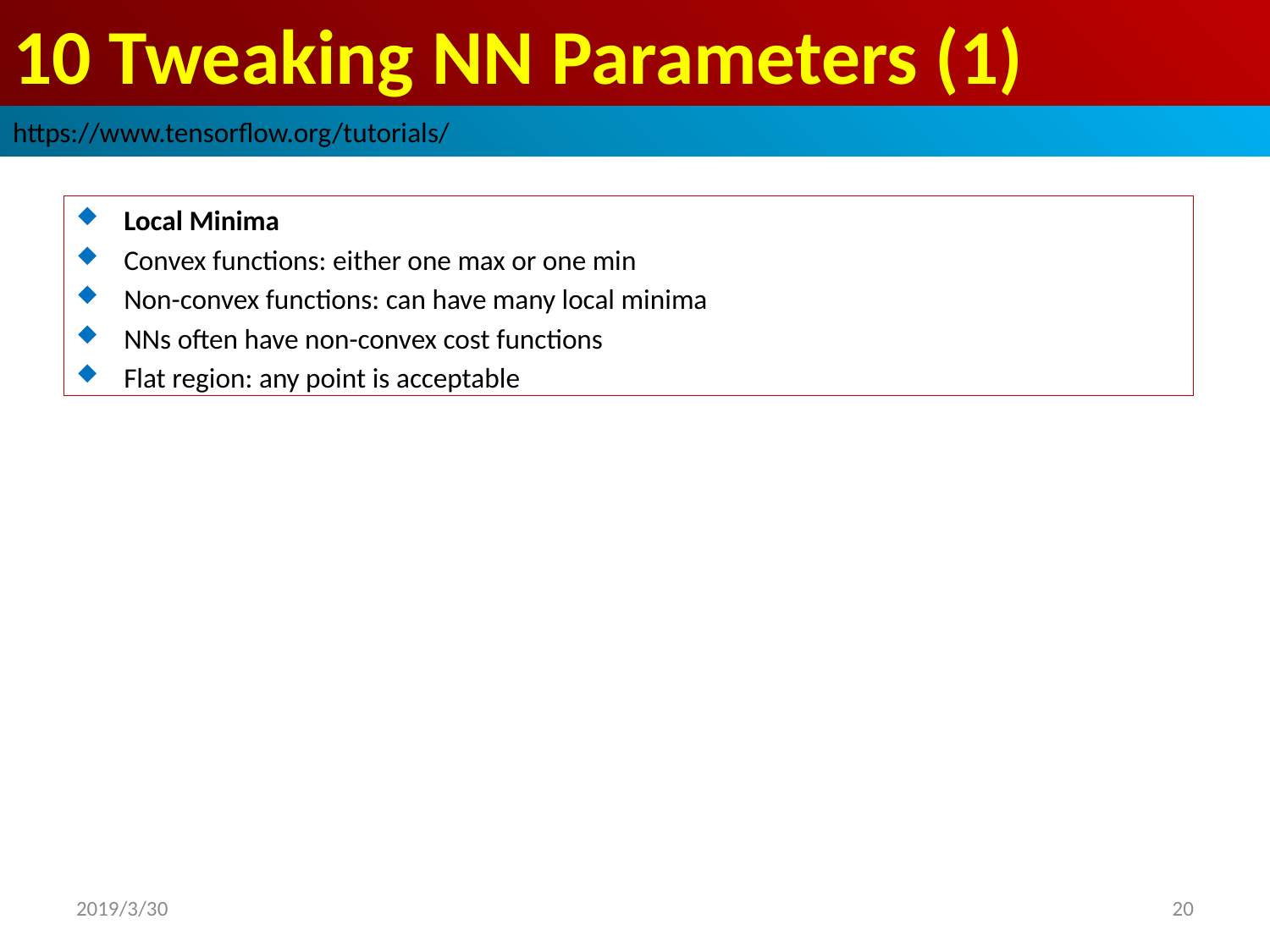

# 10 Tweaking NN Parameters (1)
https://www.tensorflow.org/tutorials/
Local Minima
Convex functions: either one max or one min
Non-convex functions: can have many local minima
NNs often have non-convex cost functions
Flat region: any point is acceptable

2019/3/30
20